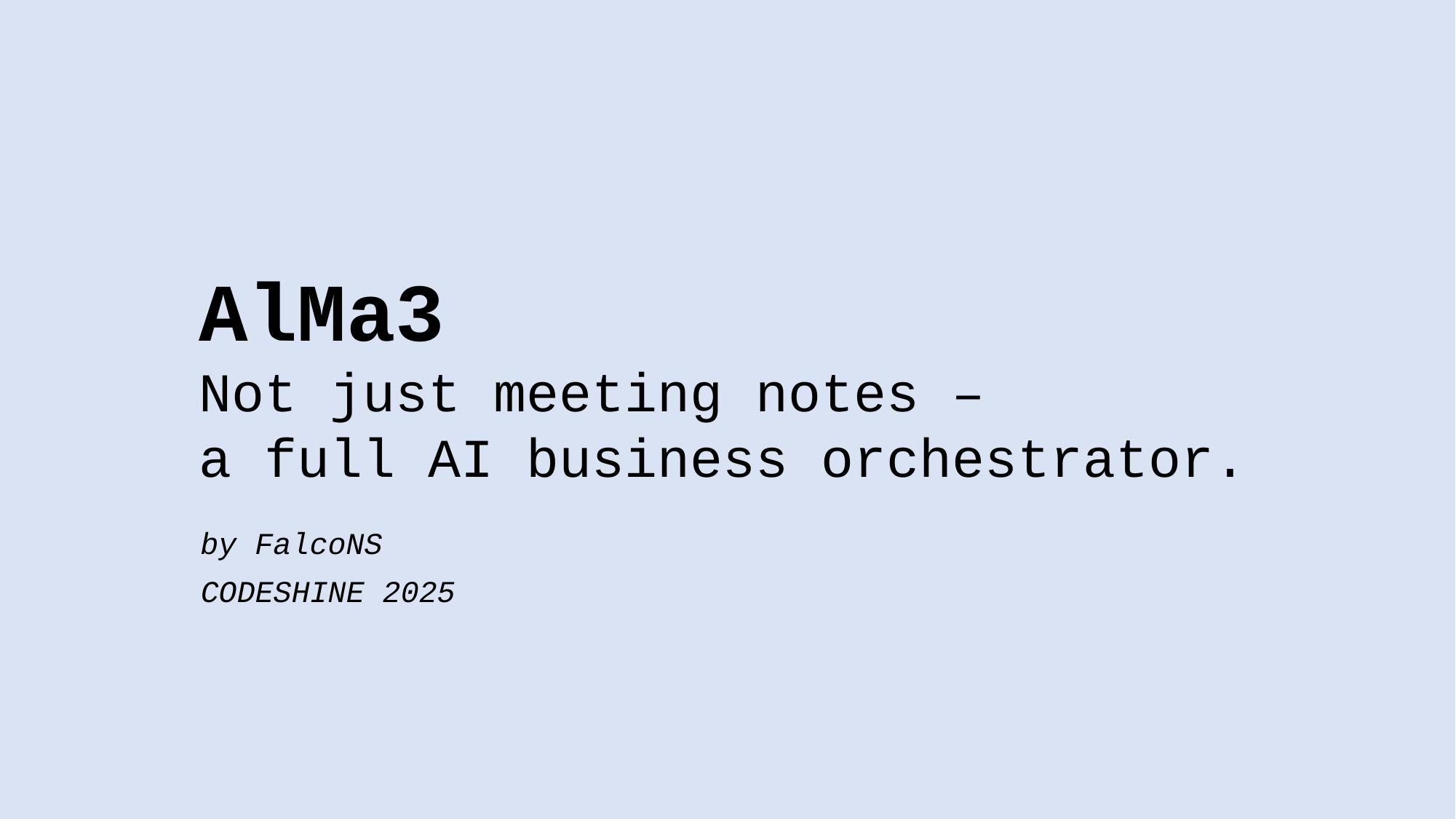

AlMa3
Not just meeting notes –
a full AI business orchestrator.
by FalcoNS
CODESHINE 2025